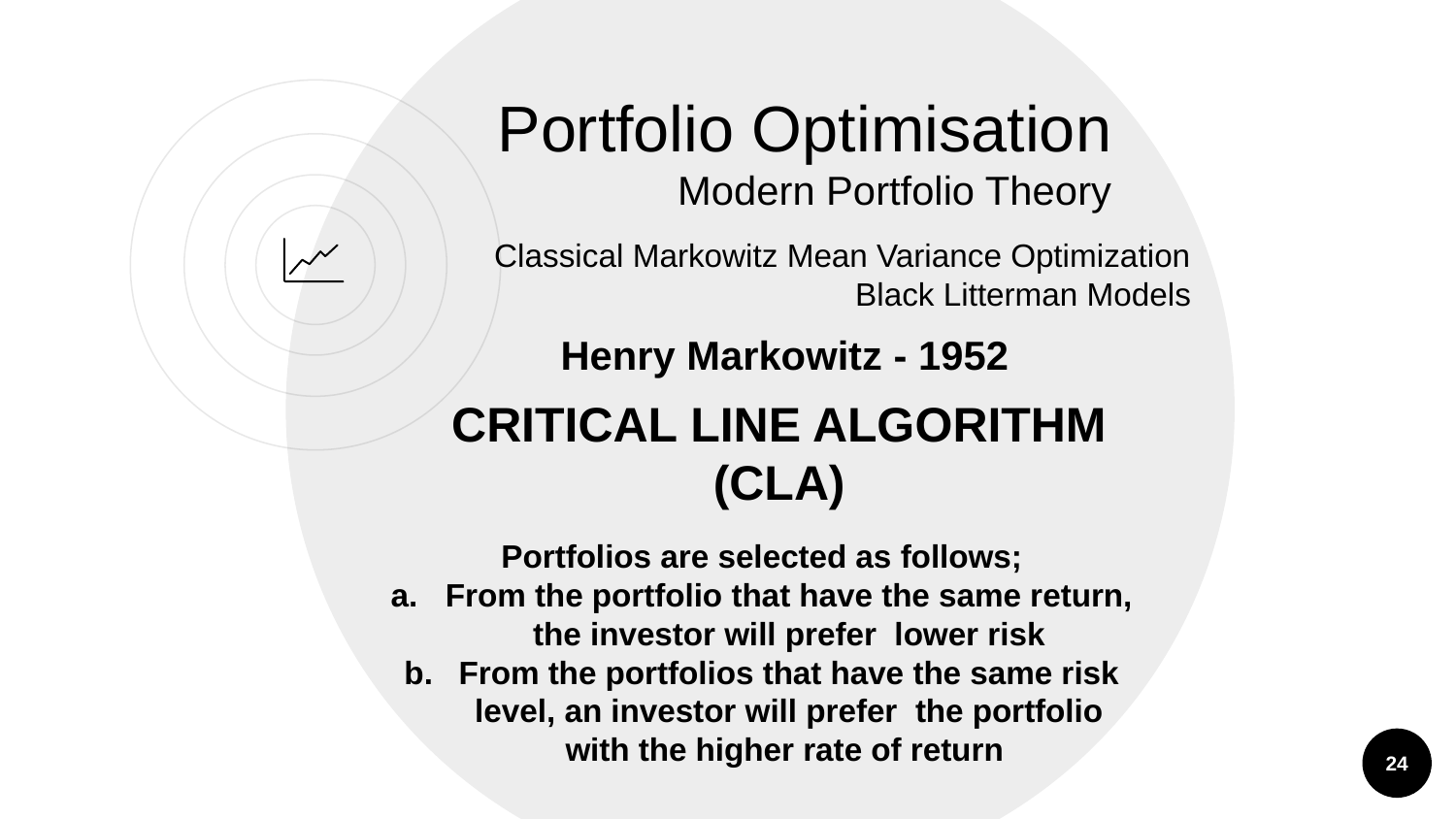

Portfolio Optimisation
Modern Portfolio Theory
Classical Markowitz Mean Variance Optimization
Black Litterman Models

Henry Markowitz - 1952
CRITICAL LINE ALGORITHM (CLA)
Portfolios are selected as follows;
From the portfolio that have the same return, the investor will prefer  lower risk
From the portfolios that have the same risk level, an investor will prefer  the portfolio with the higher rate of return
24